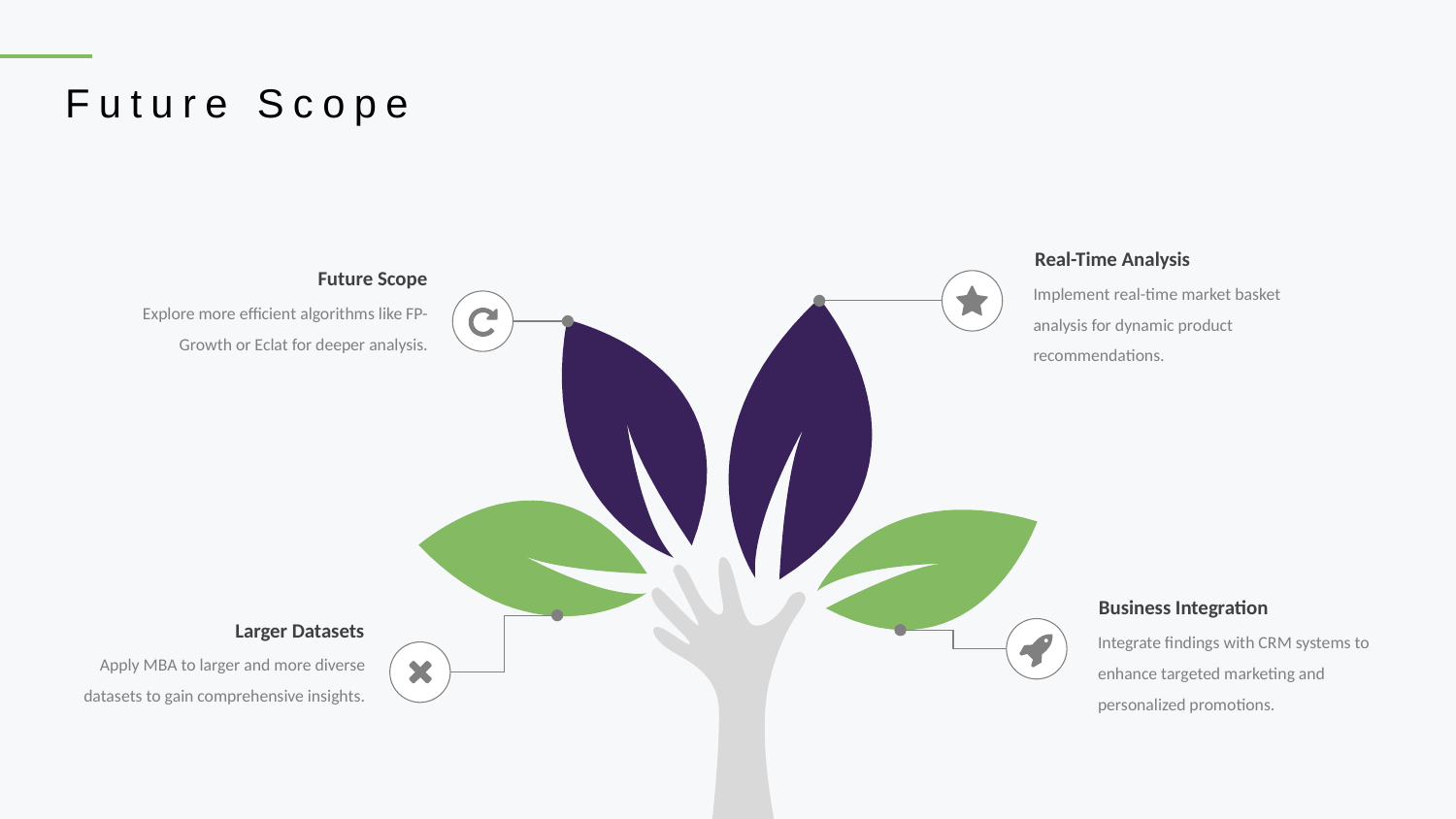

Future Scope
Real-Time Analysis
Future Scope
Implement real-time market basket analysis for dynamic product recommendations.

Explore more efficient algorithms like FP-Growth or Eclat for deeper analysis.

Business Integration
Larger Datasets
Integrate findings with CRM systems to enhance targeted marketing and personalized promotions.

Apply MBA to larger and more diverse datasets to gain comprehensive insights.